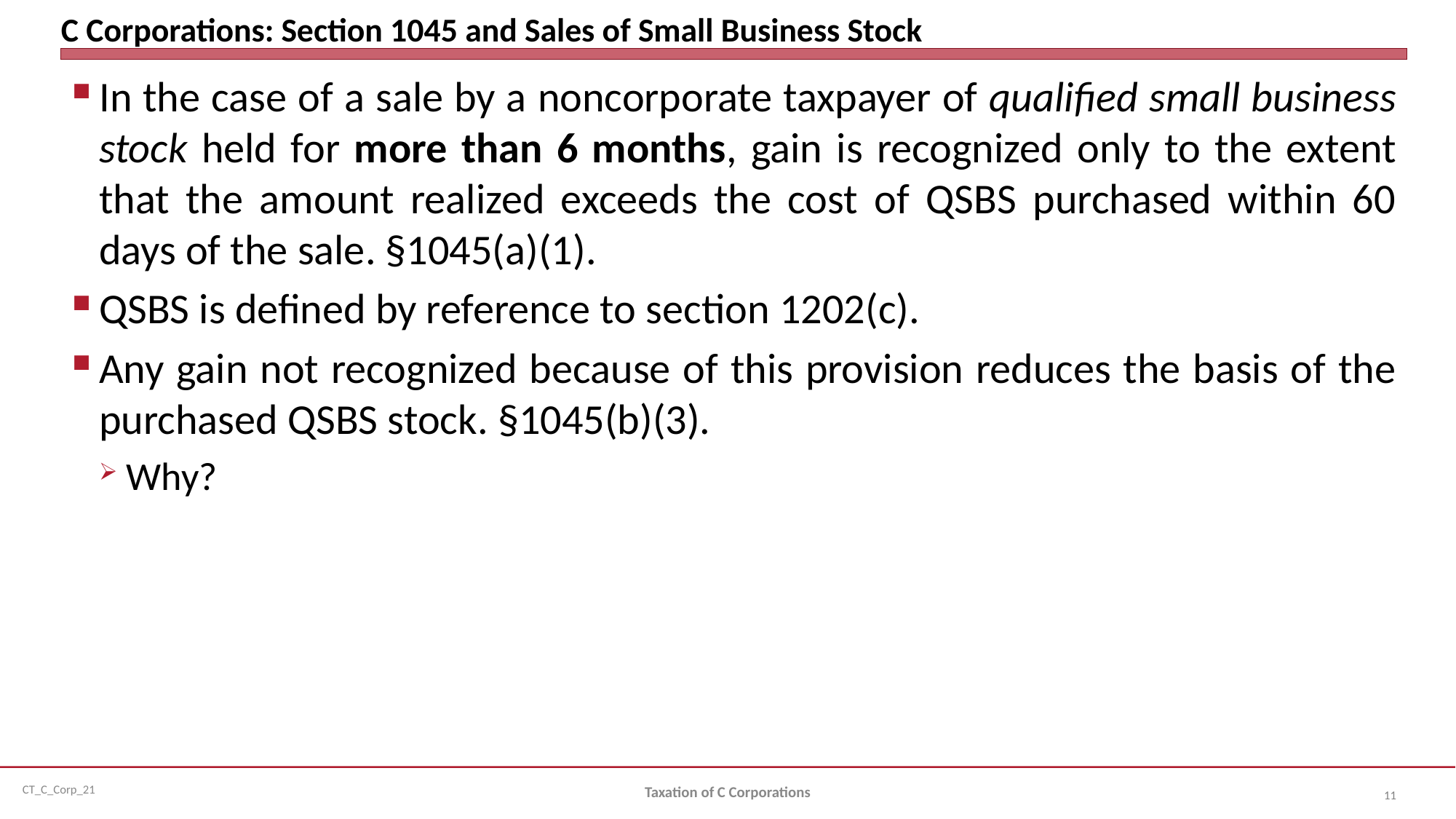

# C Corporations: Section 1045 and Sales of Small Business Stock
In the case of a sale by a noncorporate taxpayer of qualified small business stock held for more than 6 months, gain is recognized only to the extent that the amount realized exceeds the cost of QSBS purchased within 60 days of the sale. §1045(a)(1).
QSBS is defined by reference to section 1202(c).
Any gain not recognized because of this provision reduces the basis of the purchased QSBS stock. §1045(b)(3).
Why?
Taxation of C Corporations
11